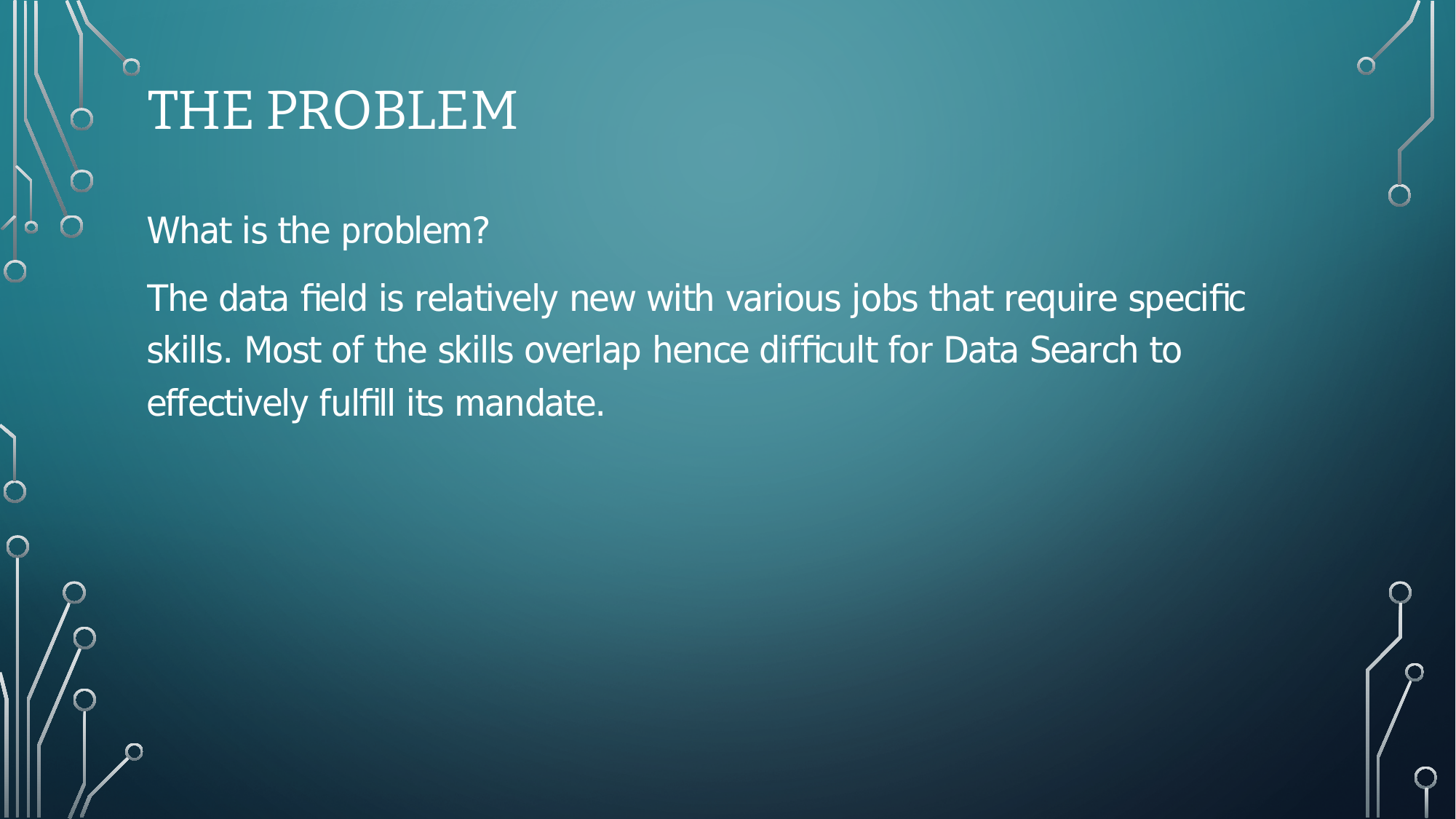

# The Problem
What is the problem?
The data field is relatively new with various jobs that require specific skills. Most of the skills overlap hence difficult for Data Search to effectively fulfill its mandate.